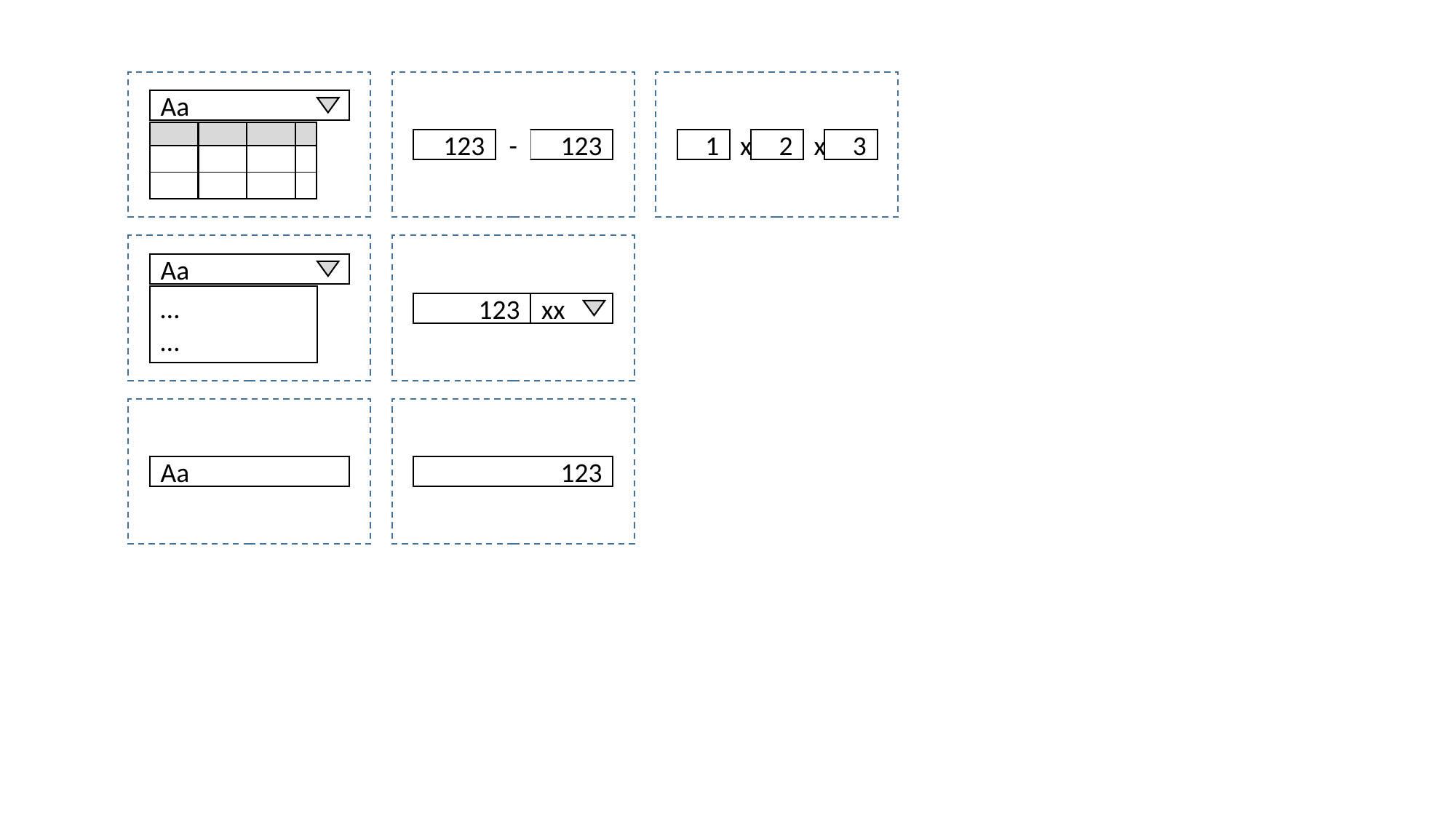

Aa

123
-
123
1
x
2
x
3

Aa

…
…
123
xx

Aa
123